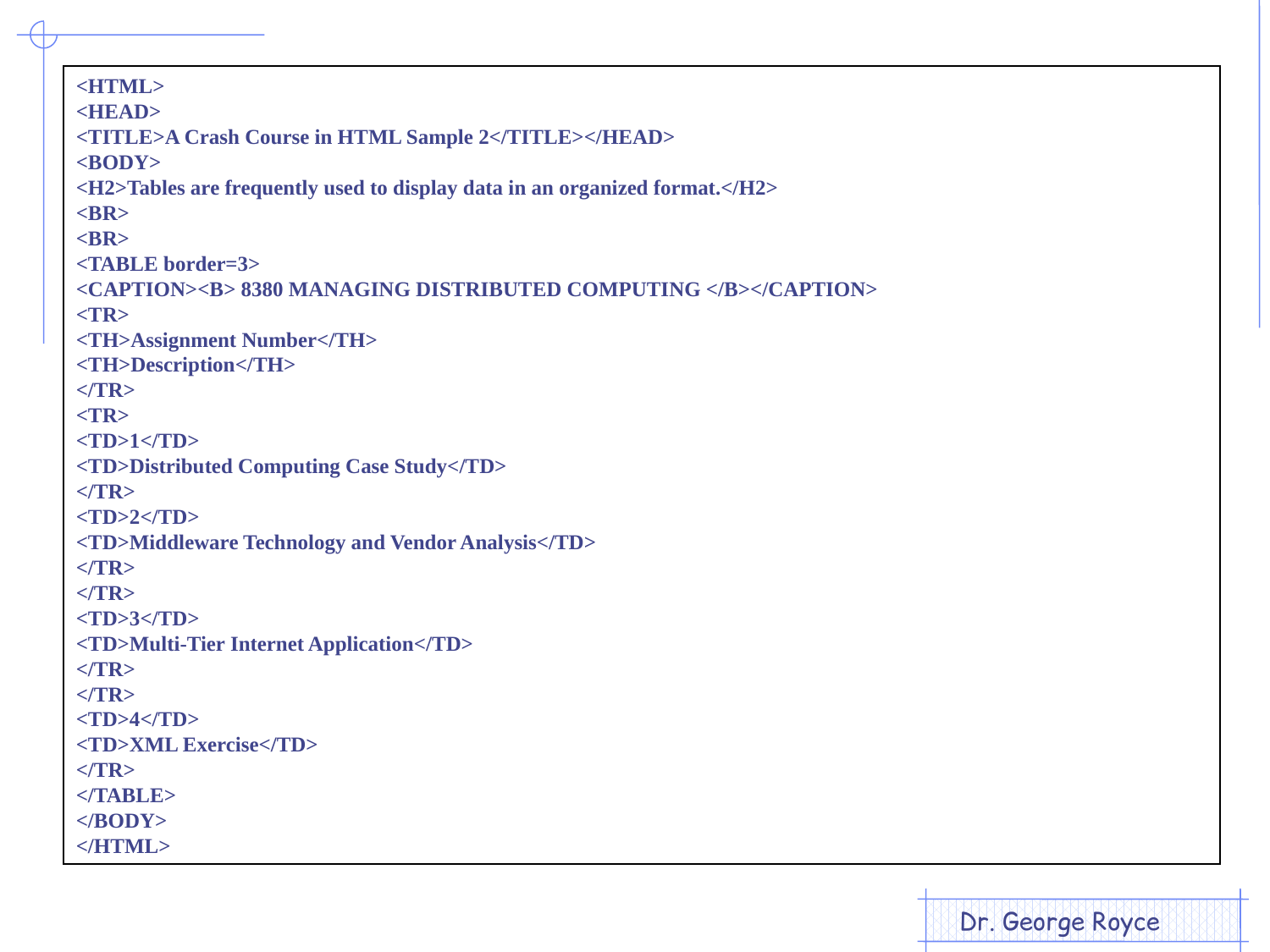

<HTML>
<HEAD>
<TITLE>A Crash Course in HTML Sample 2</TITLE></HEAD>
<BODY>
<H2>Tables are frequently used to display data in an organized format.</H2>
<BR>
<BR>
<TABLE border=3>
<CAPTION><B> 8380 MANAGING DISTRIBUTED COMPUTING </B></CAPTION>
<TR>
<TH>Assignment Number</TH>
<TH>Description</TH>
</TR>
<TR>
<TD>1</TD>
<TD>Distributed Computing Case Study</TD>
</TR>
<TD>2</TD>
<TD>Middleware Technology and Vendor Analysis</TD>
</TR>
</TR>
<TD>3</TD>
<TD>Multi-Tier Internet Application</TD>
</TR>
</TR>
<TD>4</TD>
<TD>XML Exercise</TD>
</TR>
</TABLE>
</BODY>
</HTML>
Dr. George Royce